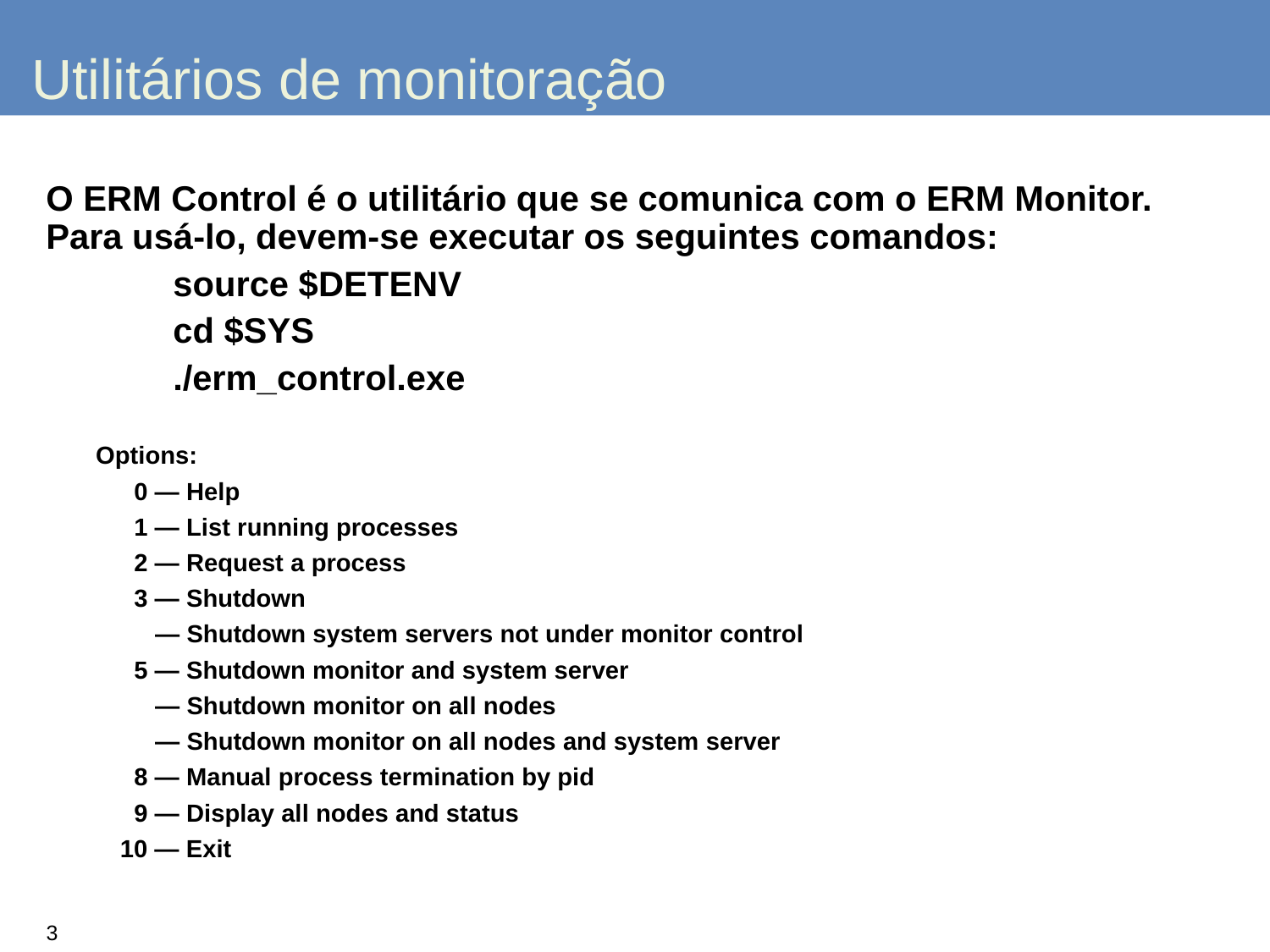

# Utilitários de monitoração

O ERM Control é o utilitário que se comunica com o ERM Monitor. Para usá-lo, devem-se executar os seguintes comandos:
	source $DETENV
	cd $SYS
	./erm_control.exe

Options:
  0 — Help
  1 — List running processes
  2 — Request a process
  3 — Shutdown
     — Shutdown system servers not under monitor control
  5 — Shutdown monitor and system server
     — Shutdown monitor on all nodes
     — Shutdown monitor on all nodes and system server
  8 — Manual process termination by pid
  9 — Display all nodes and status
10 — Exit
3